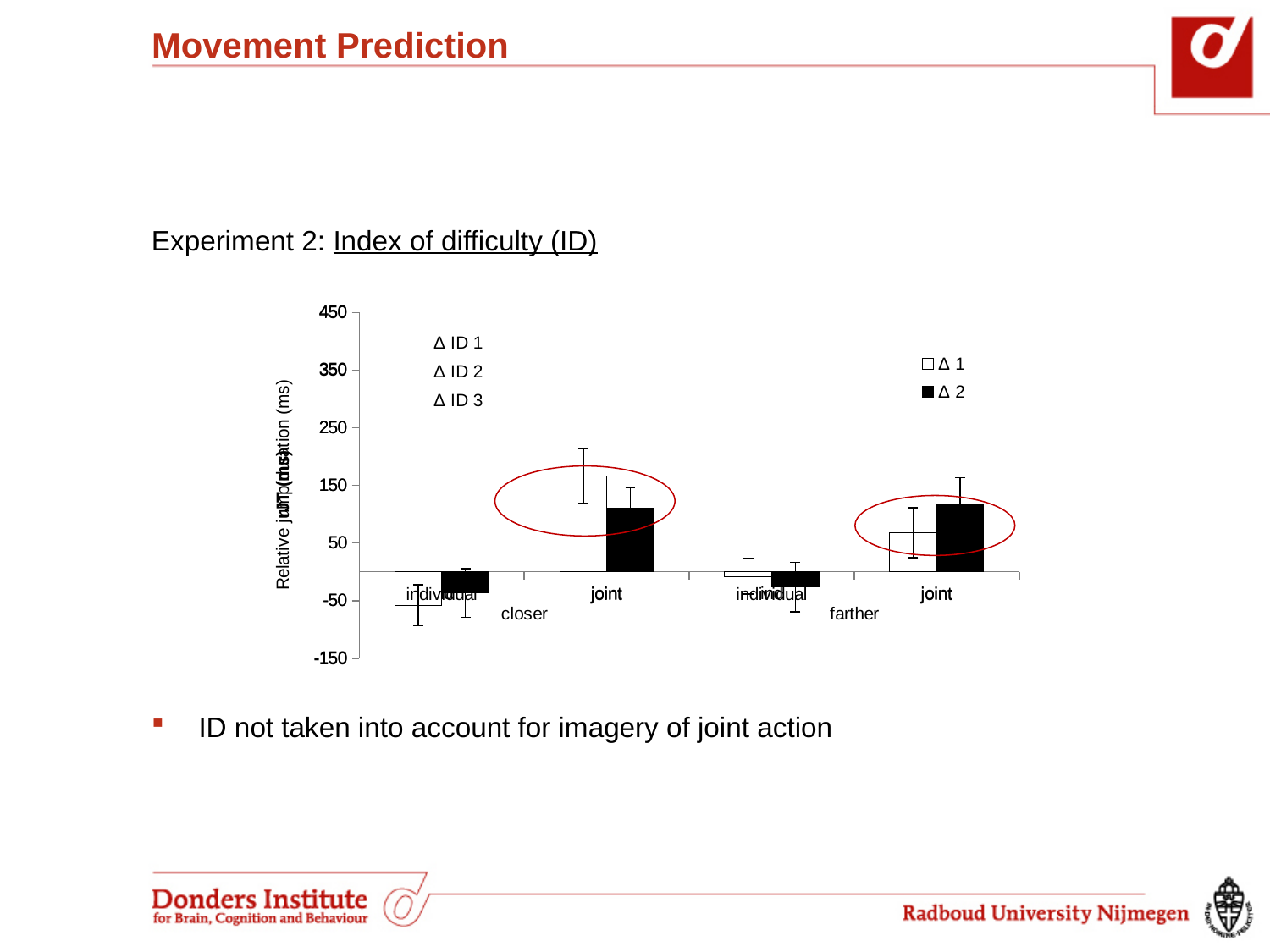

# Movement Prediction
Experiment 2: Index of difficulty (ID)

ID not taken into account for imagery of joint action

### Chart

| Category | Δ ID 1 | Δ ID 2 | Δ ID 3 |
|---|---|---|---|
| ind | -14.94166666666665 | -29.66388888888889 | 11.51597222222227 |
| joint | 59.33055555555557 | 128.47430555555556 | 77.00555555555549 |
| ind | -89.65347222222118 | -77.53819444444441 | -16.50138888888884 |
| joint | 125.21388888888885 | 155.42083333333454 | 160.57500000000002 |

### Chart

| Category | Δ 1 | Δ 2 |
|---|---|---|
| individual | -57.806249991958325 | -36.668055552916655 |
| joint | 166.03576388595835 | 110.4541666666667 |
| individual | -7.915624998333342 | -26.75624999429163 |
| joint | 67.786458333458 | 116.96736110791666 |